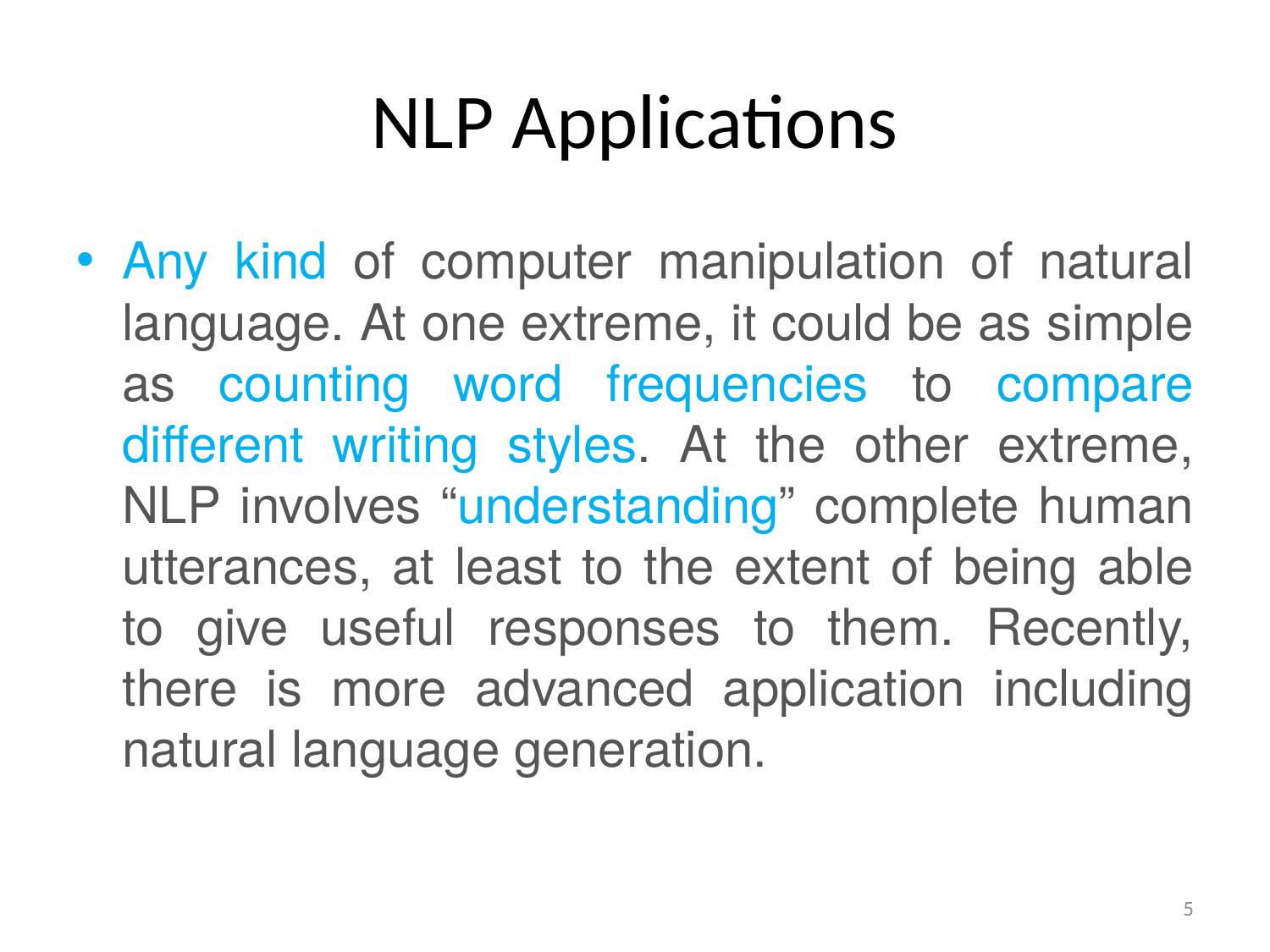

# NLP Applications
Any kind of computer manipulation of natural language. At one extreme, it could be as simple as counting word frequencies to compare different writing styles. At the other extreme, NLP involves “understanding” complete human utterances, at least to the extent of being able to give useful responses to them. Recently, there is more advanced application including natural language generation.
5